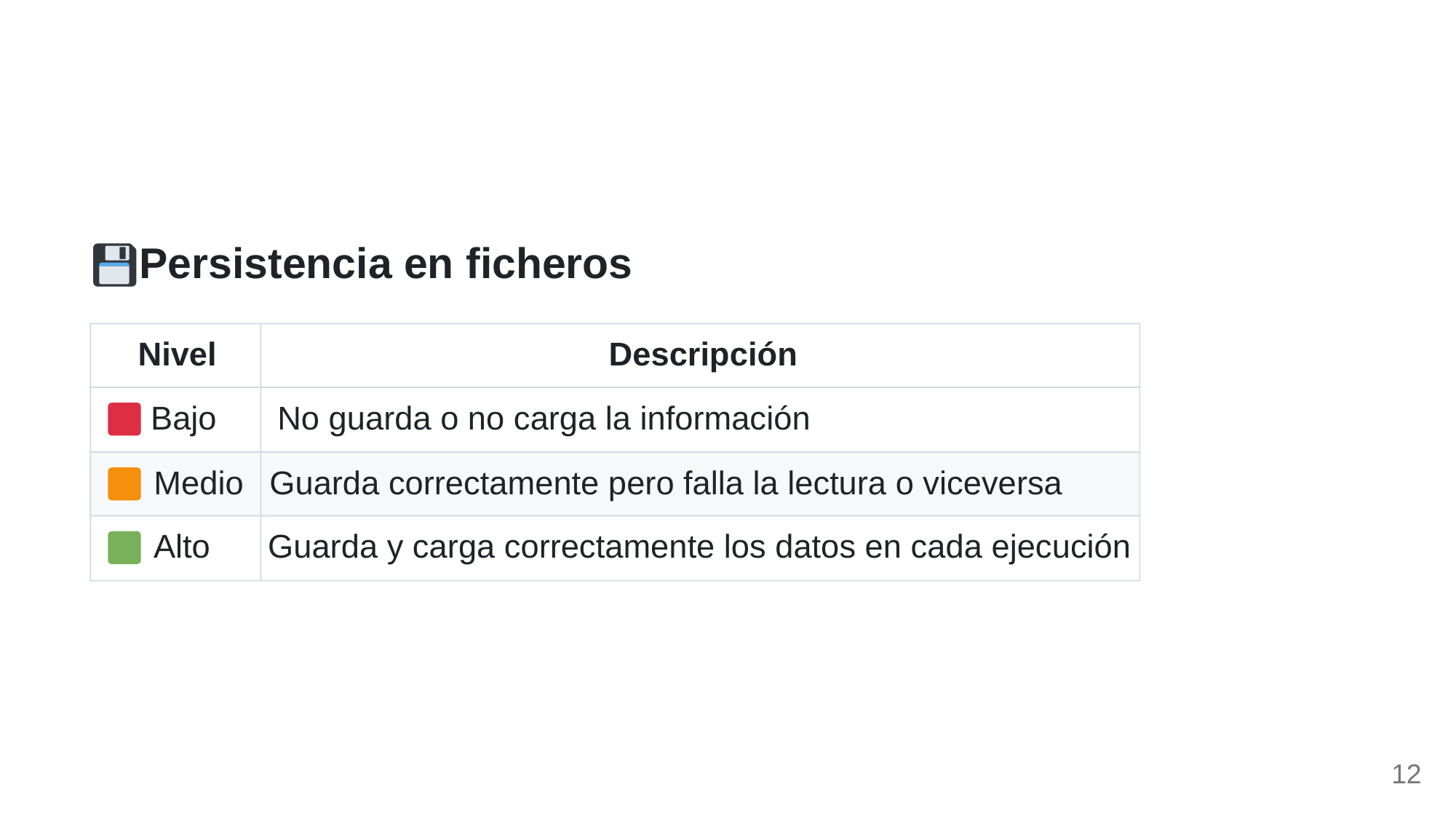

Persistencia en ficheros

Nivel
Descripción

 Bajo
No guarda o no carga la información

 Medio
Guarda correctamente pero falla la lectura o viceversa

 Alto
Guarda y carga correctamente los datos en cada ejecución

12